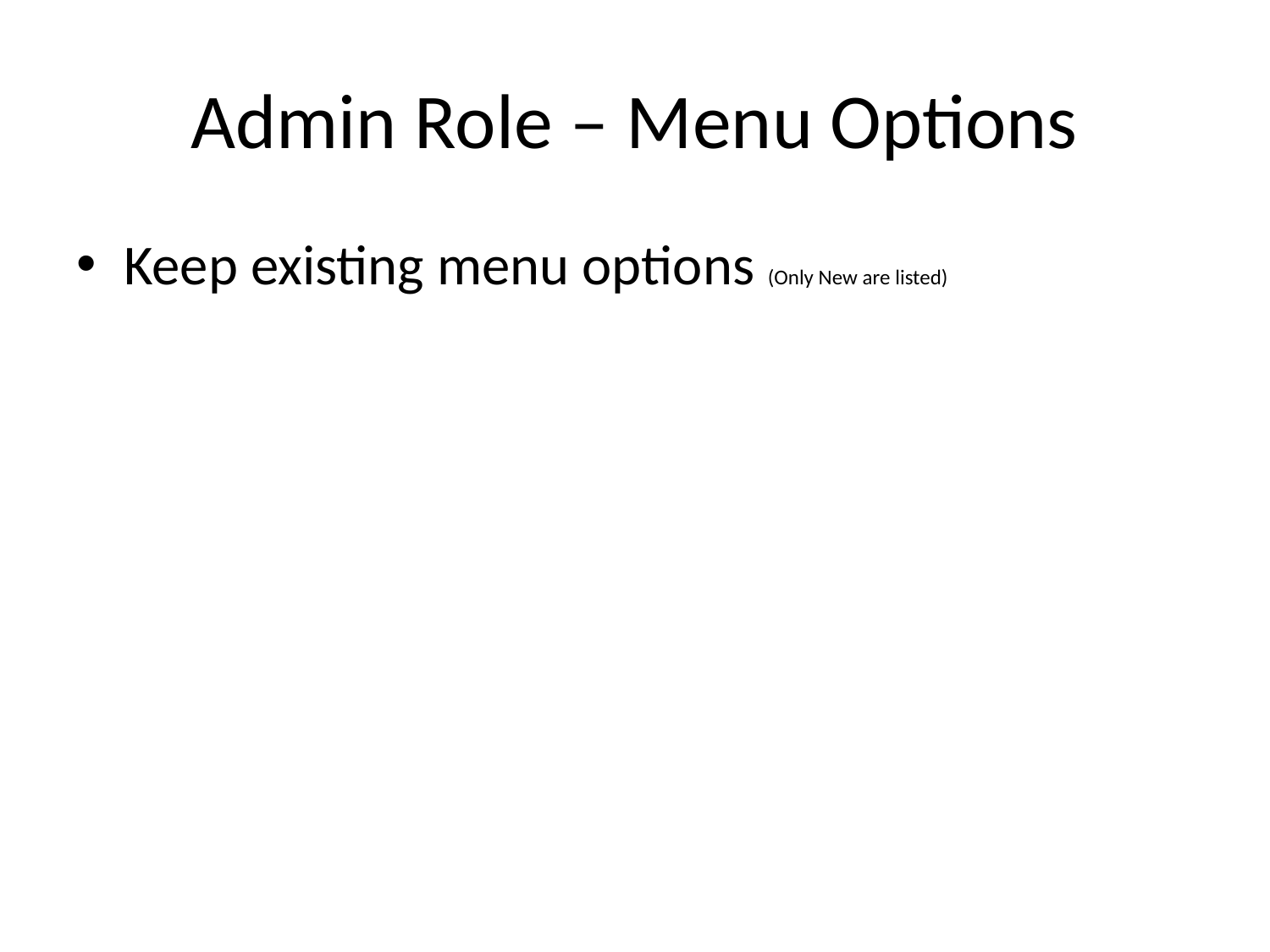

# Admin Role – Menu Options
Keep existing menu options (Only New are listed)